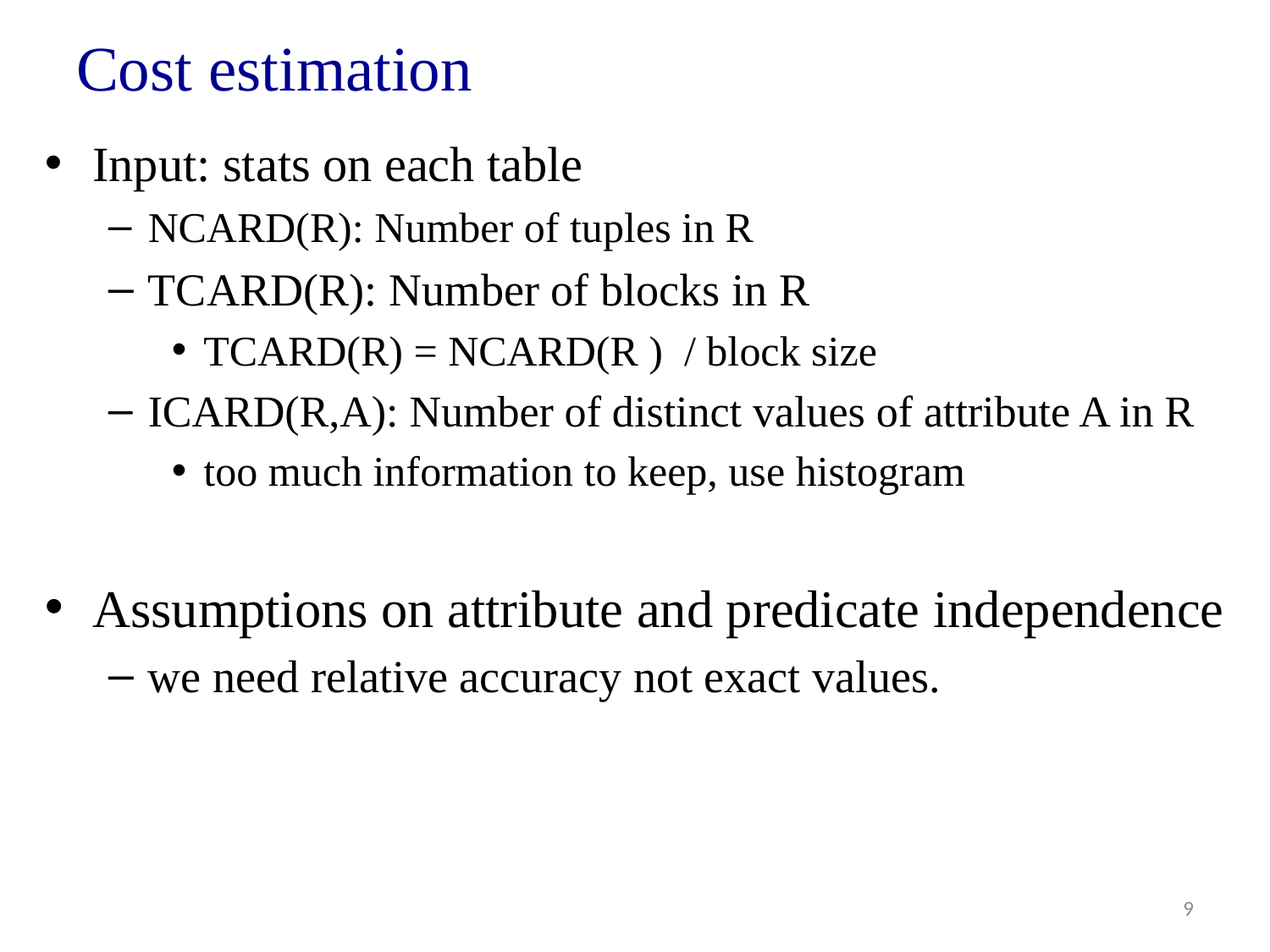

# Cost estimation
Input: stats on each table
NCARD(R): Number of tuples in R
TCARD(R): Number of blocks in R
TCARD(R) = NCARD(R )  / block size
ICARD(R,A): Number of distinct values of attribute A in R
too much information to keep, use histogram

Assumptions on attribute and predicate independence
we need relative accuracy not exact values.

9